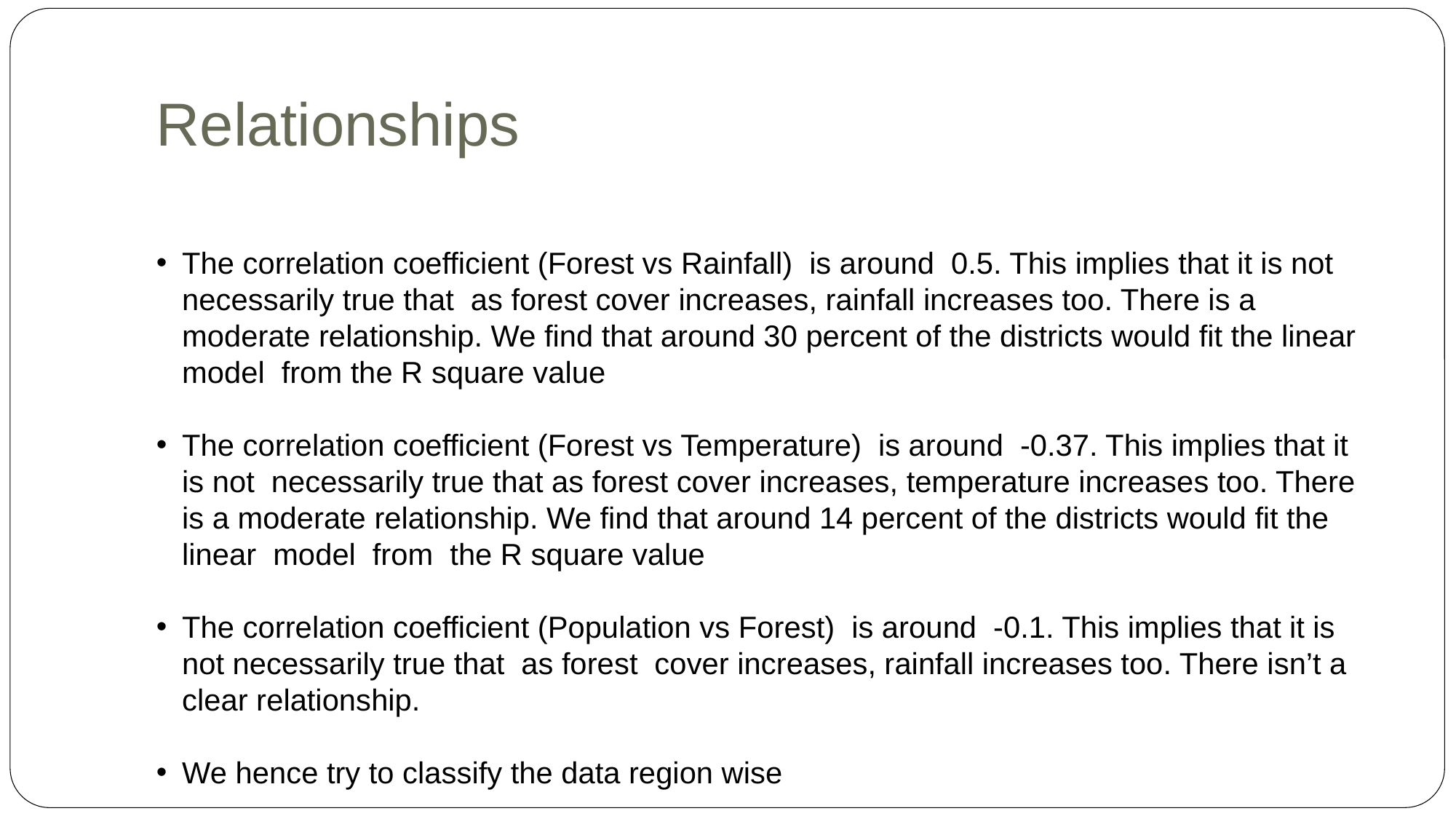

Relationships

The correlation coefficient (Forest vs Rainfall)  is around  0.5. This implies that it is not necessarily true that  as forest cover increases, rainfall increases too. There is a moderate relationship. We find that around 30 percent of the districts would fit the linear model  from the R square value

The correlation coefficient (Forest vs Temperature)  is around  -0.37. This implies that it is not  necessarily true that as forest cover increases, temperature increases too. There is a moderate relationship. We find that around 14 percent of the districts would fit the linear  model  from  the R square value

The correlation coefficient (Population vs Forest)  is around  -0.1. This implies that it is not necessarily true that  as forest  cover increases, rainfall increases too. There isn’t a clear relationship.

We hence try to classify the data region wise